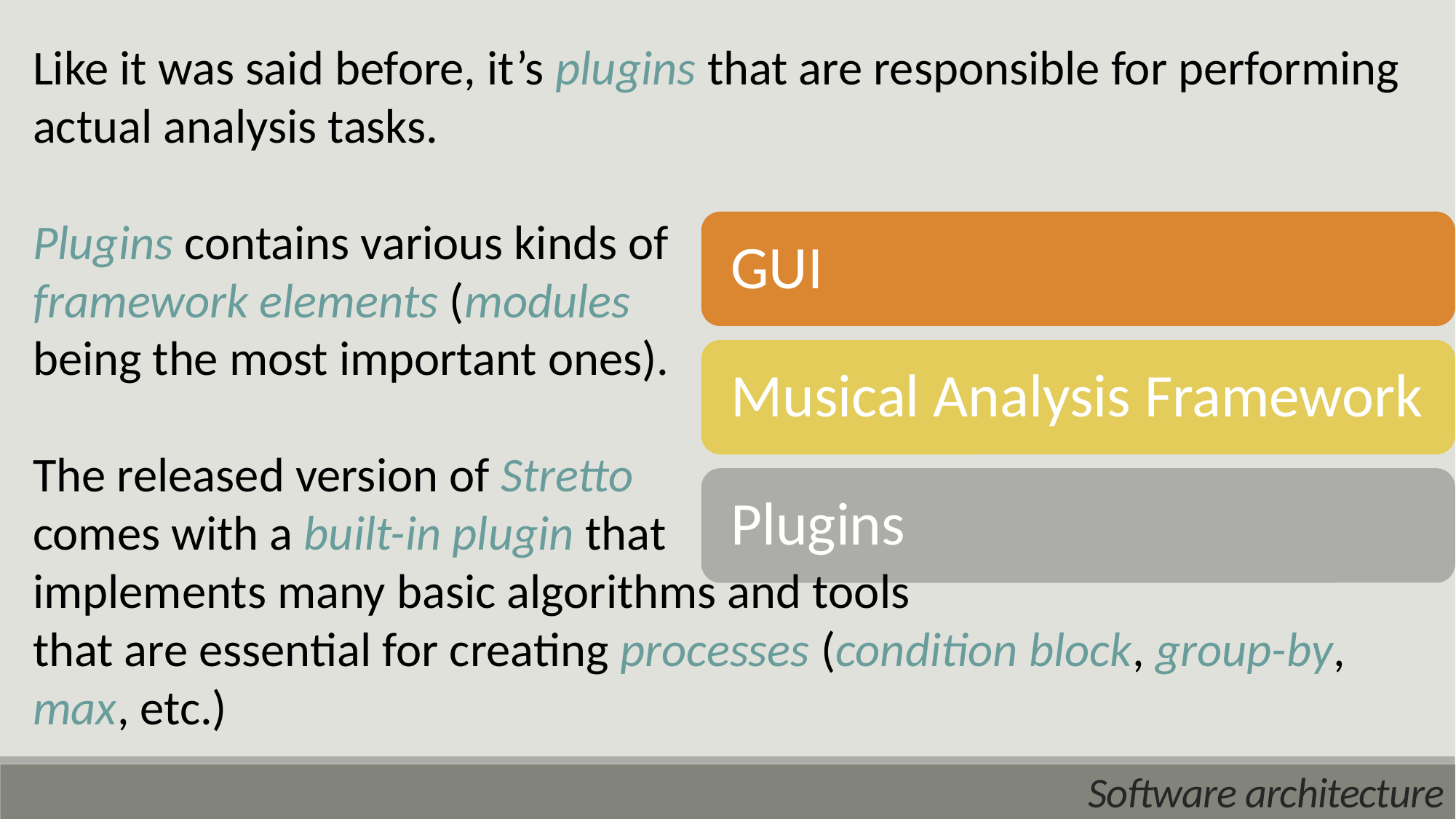

Like it was said before, it’s plugins that are responsible for performing actual analysis tasks.

Plugins contains various kinds of
framework elements (modules
being the most important ones).

The released version of Stretto
comes with a built-in plugin that
implements many basic algorithms and tools
that are essential for creating processes (condition block, group-by, max, etc.)
GUI
Musical Analysis Framework
Plugins
Software architecture